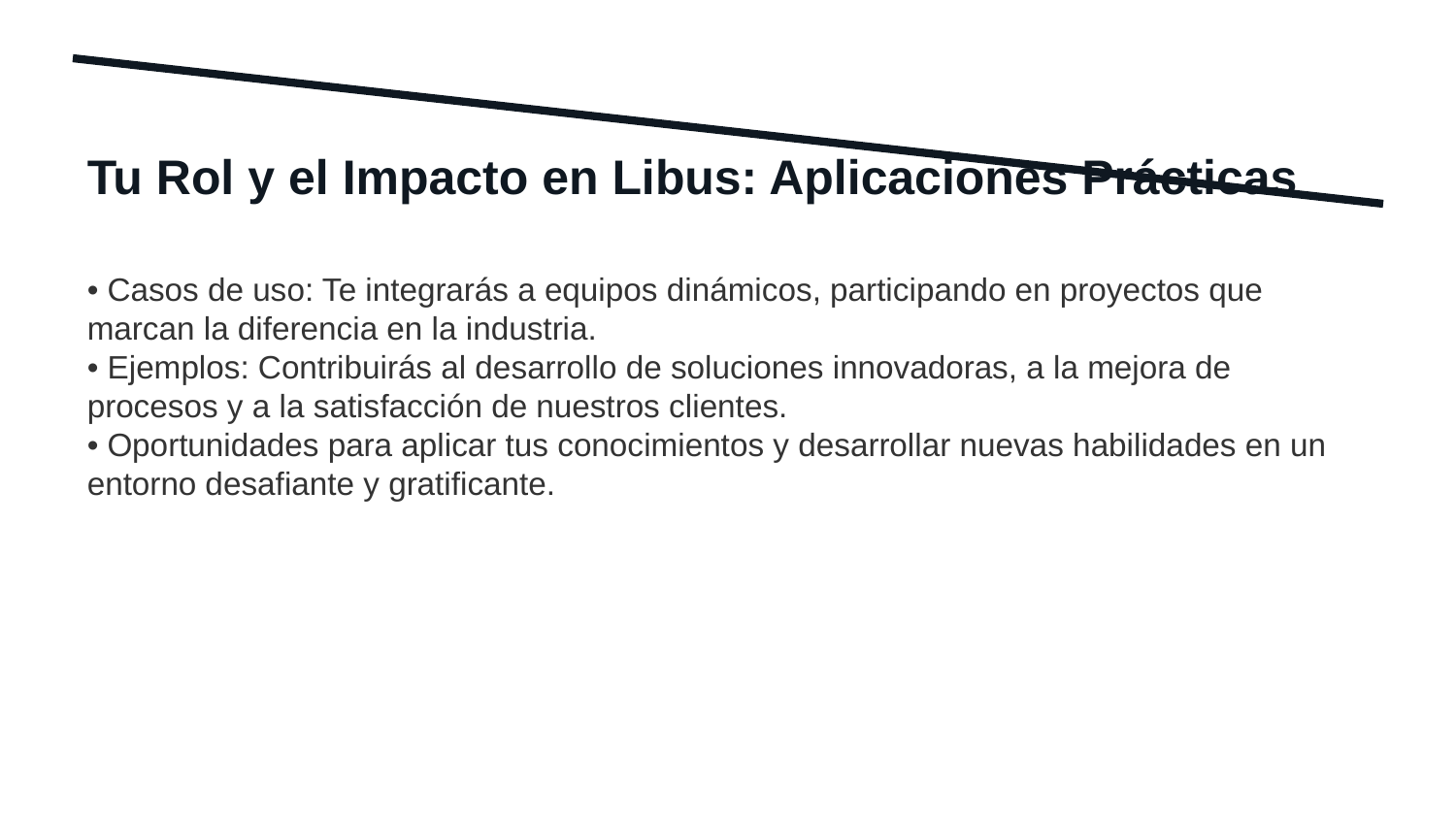

Tu Rol y el Impacto en Libus: Aplicaciones Prácticas
• Casos de uso: Te integrarás a equipos dinámicos, participando en proyectos que marcan la diferencia en la industria.
• Ejemplos: Contribuirás al desarrollo de soluciones innovadoras, a la mejora de procesos y a la satisfacción de nuestros clientes.
• Oportunidades para aplicar tus conocimientos y desarrollar nuevas habilidades en un entorno desafiante y gratificante.
4